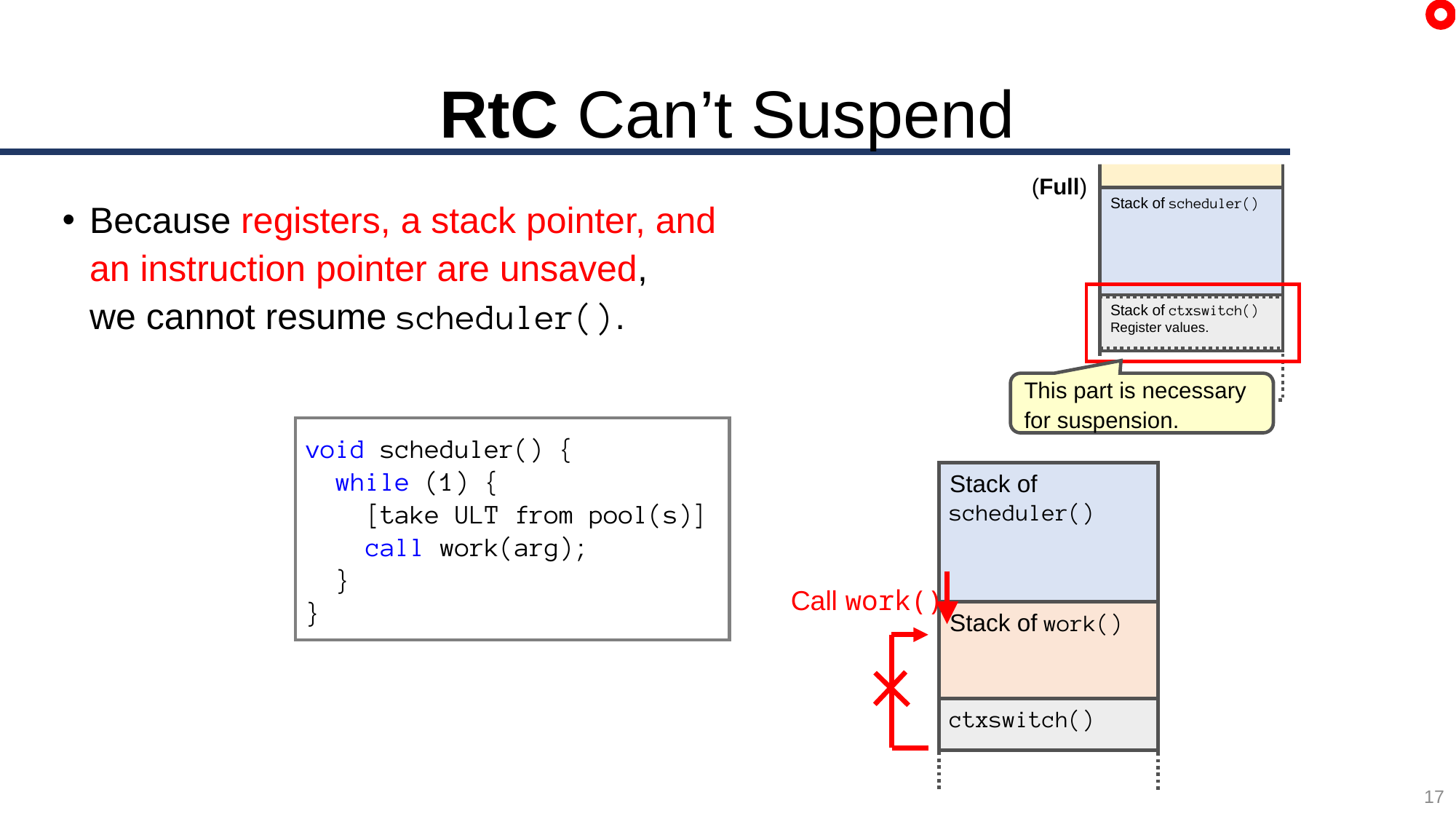

# RtC Can’t Suspend

Stack of scheduler()
Stack of ctxswitch()

Register values.
(Full)
Because registers, a stack pointer, and
an instruction pointer are unsaved,
we cannot resume scheduler().

This part is necessary for suspension.
void scheduler() {
  while (1) {
    [take ULT from pool(s)]
    call work(arg);
  }
}

Stack of scheduler()
Stack of work()

Call work()
ctxswitch()
17